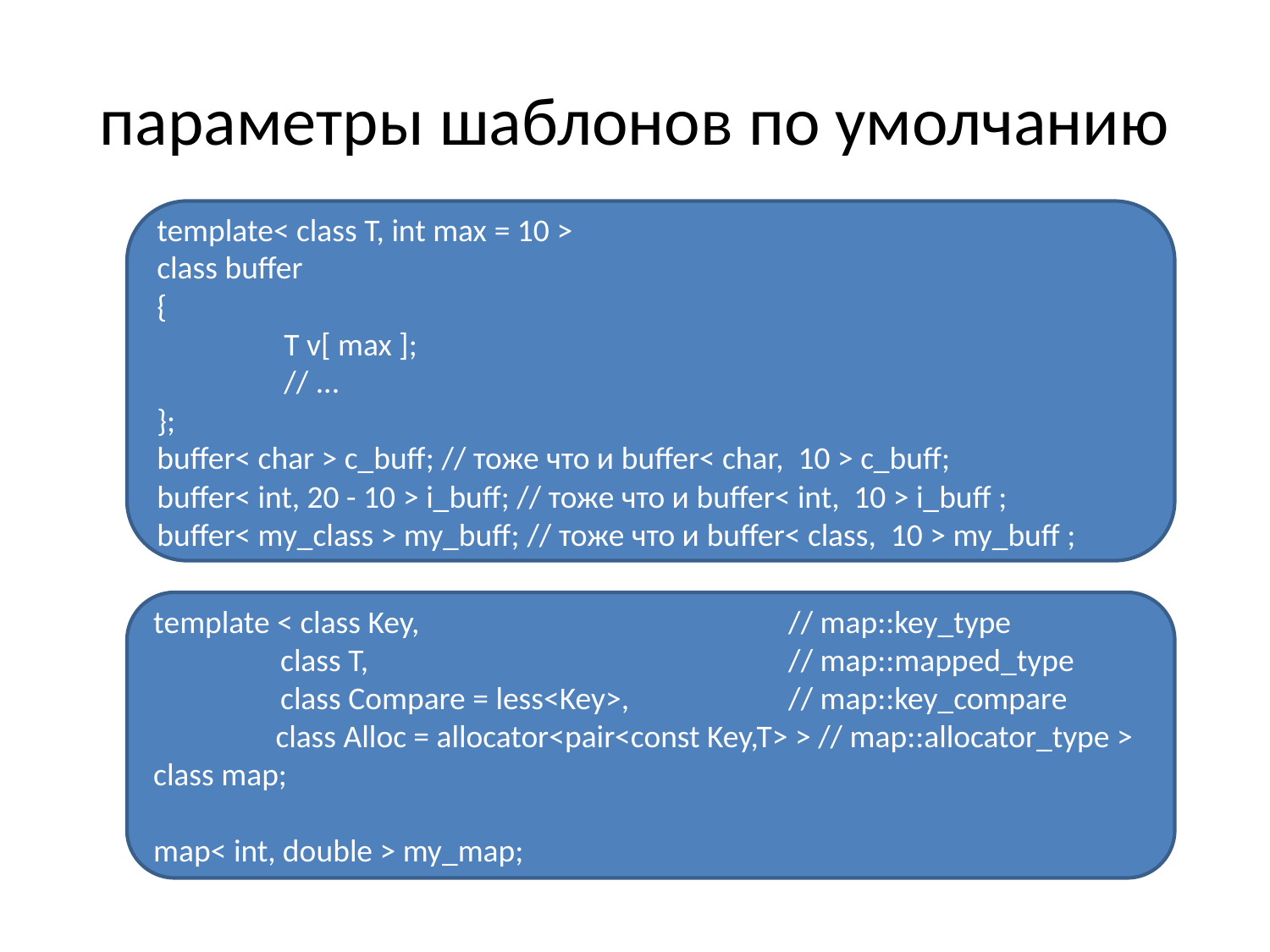

# параметры шаблонов по умолчанию
template< class T, int max = 10 >
class buffer
{
	T v[ max ];
	// ...
};
buffer< char > c_buff; // тоже что и buffer< char,  10 > c_buff;
buffer< int, 20 - 10 > i_buff; // тоже что и buffer< int,  10 > i_buff ;
buffer< my_class > my_buff; // тоже что и buffer< class,  10 > my_buff ;
template < class Key, 			// map::key_type
	class T, 				// map::mapped_type
	class Compare = less<Key>, 		// map::key_compare
                 class Alloc = allocator<pair<const Key,T> > // map::allocator_type > class map;

map< int, double > my_map;